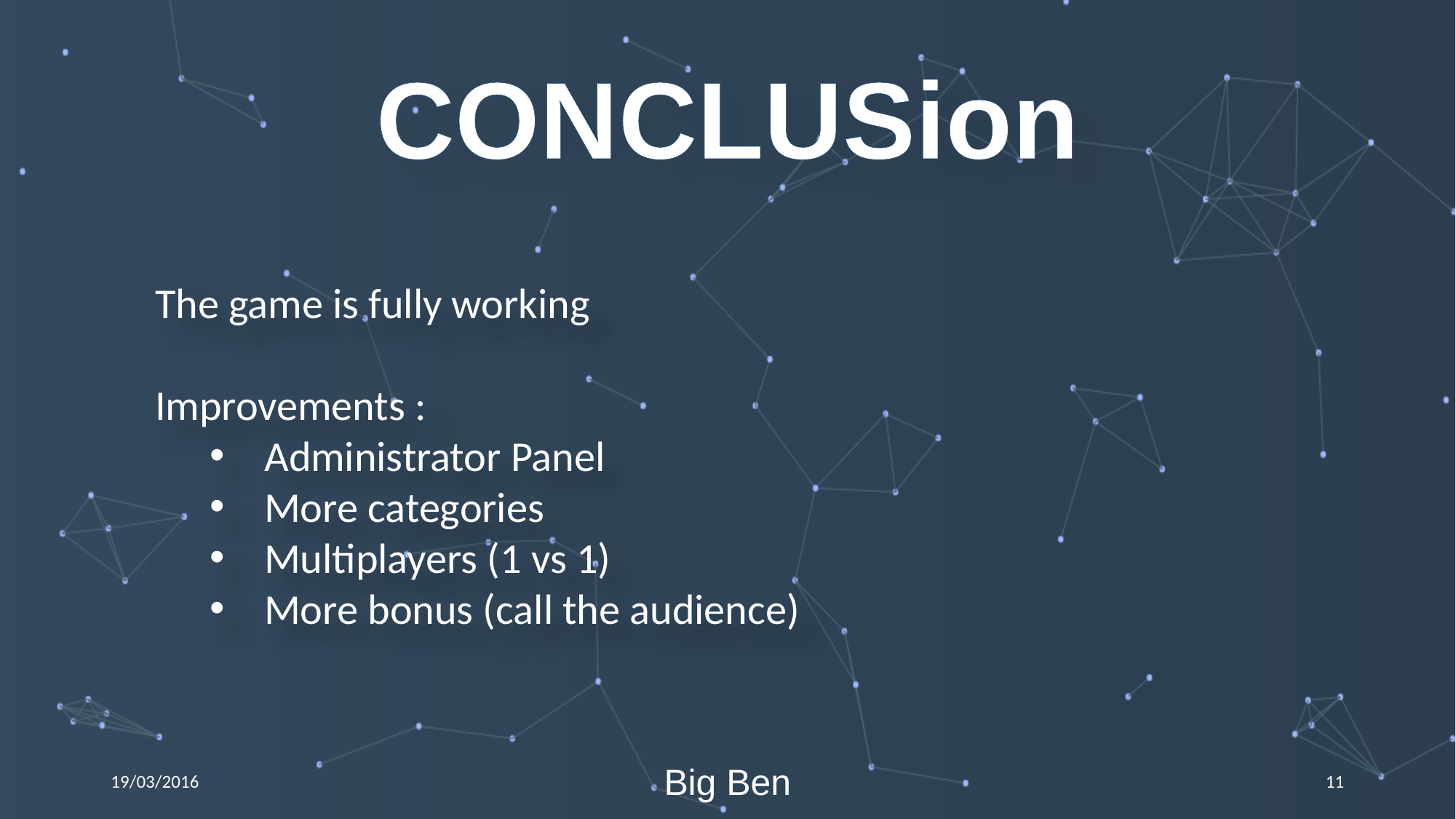

CONCLUSion
The game is fully working

Improvements :
Administrator Panel
More categories
Multiplayers (1 vs 1)
More bonus (call the audience)
19/03/2016
Big Ben
11